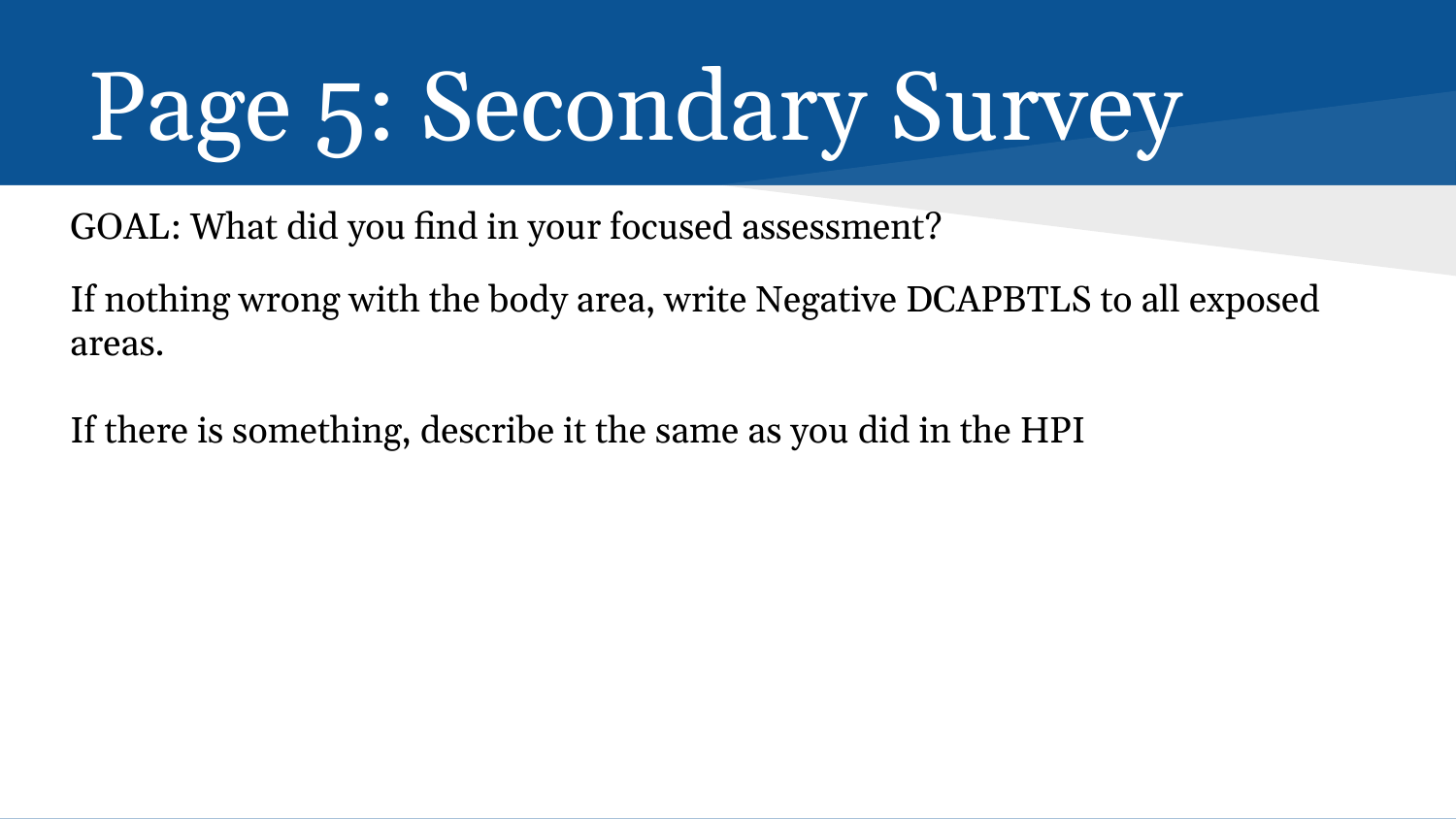

# Page 5: Secondary Survey
GOAL: What did you find in your focused assessment?

If nothing wrong with the body area, write Negative DCAPBTLS to all exposed areas.

If there is something, describe it the same as you did in the HPI